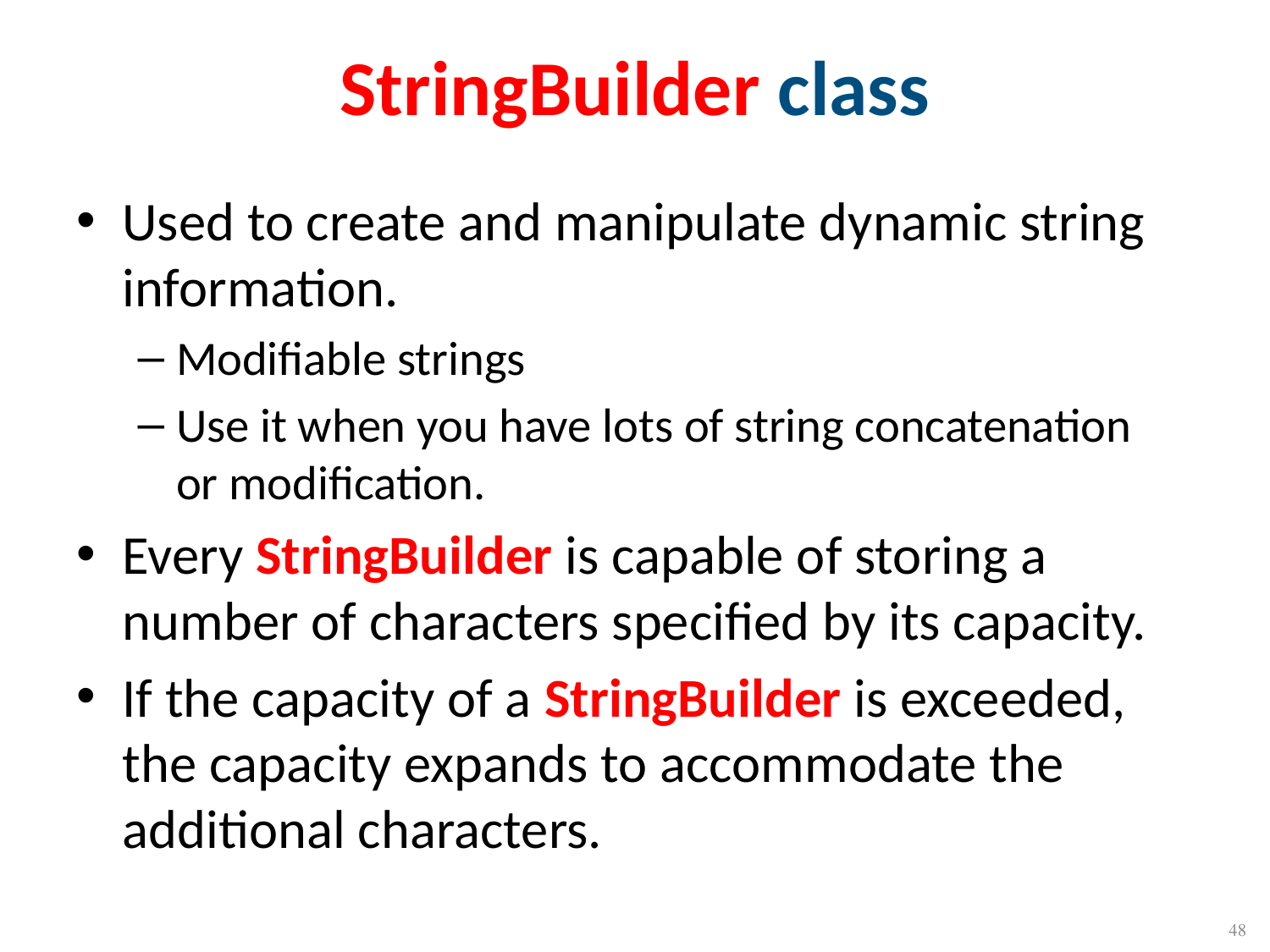

# StringBuilder class
Used to create and manipulate dynamic string information.
Modifiable strings
Use it when you have lots of string concatenation or modification.
Every StringBuilder is capable of storing a number of characters specified by its capacity.
If the capacity of a StringBuilder is exceeded, the capacity expands to accommodate the additional characters.

CMPS 251 (Object-Oriented Programming), Mohammad Saleh, Spring 2015, CSE-CENG-QU
48